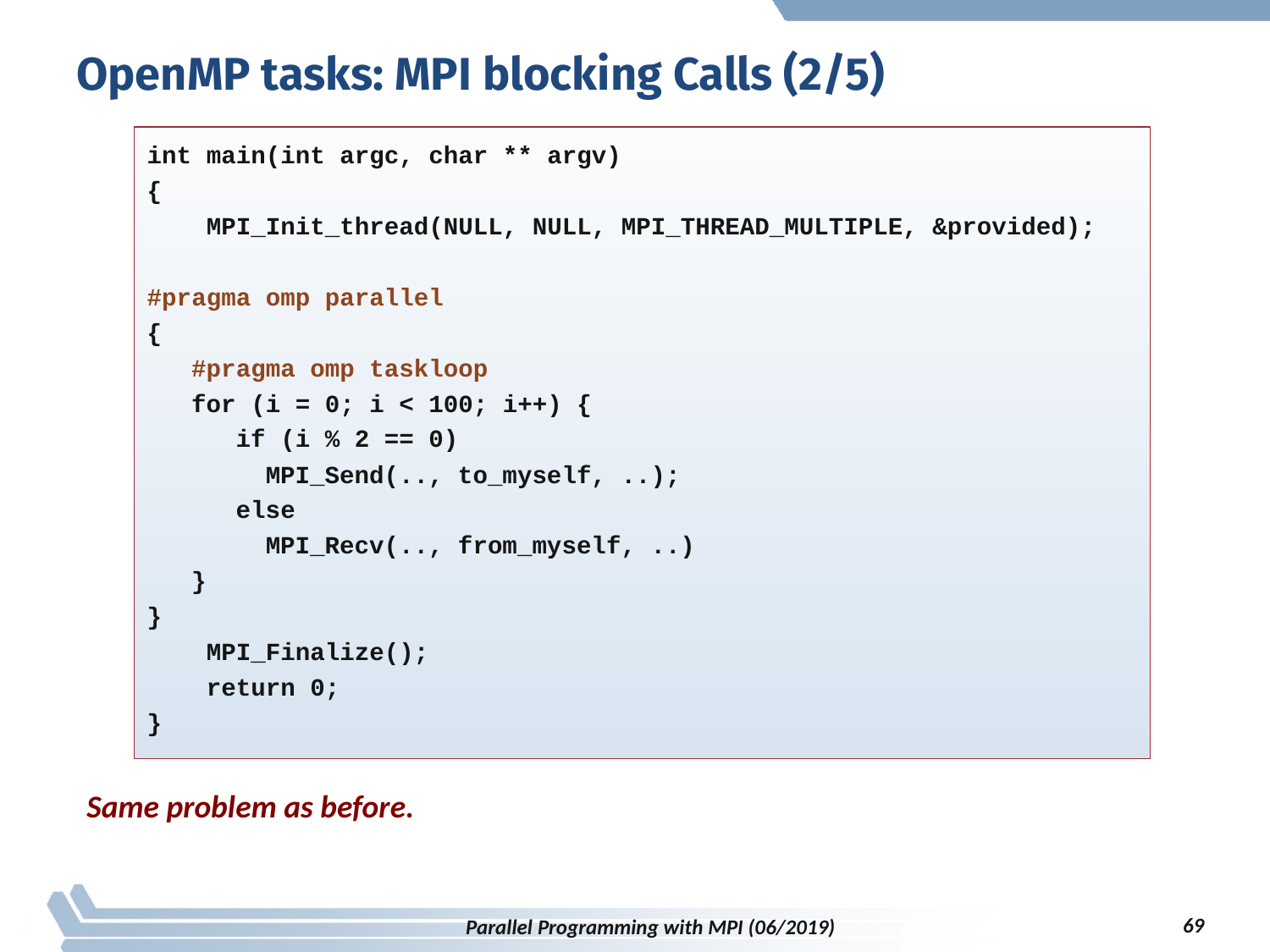

# OpenMP tasks: MPI blocking Calls (2/5)
int main(int argc, char ** argv)
{
    MPI_Init_thread(NULL, NULL, MPI_THREAD_MULTIPLE, &provided);

#pragma omp parallel
{
   #pragma omp taskloop
   for (i = 0; i < 100; i++) {
      if (i % 2 == 0)
        MPI_Send(.., to_myself, ..);
      else
        MPI_Recv(.., from_myself, ..)
   }
}
    MPI_Finalize();
    return 0;
}
Same problem as before.
69
Parallel Programming with MPI (06/2019)